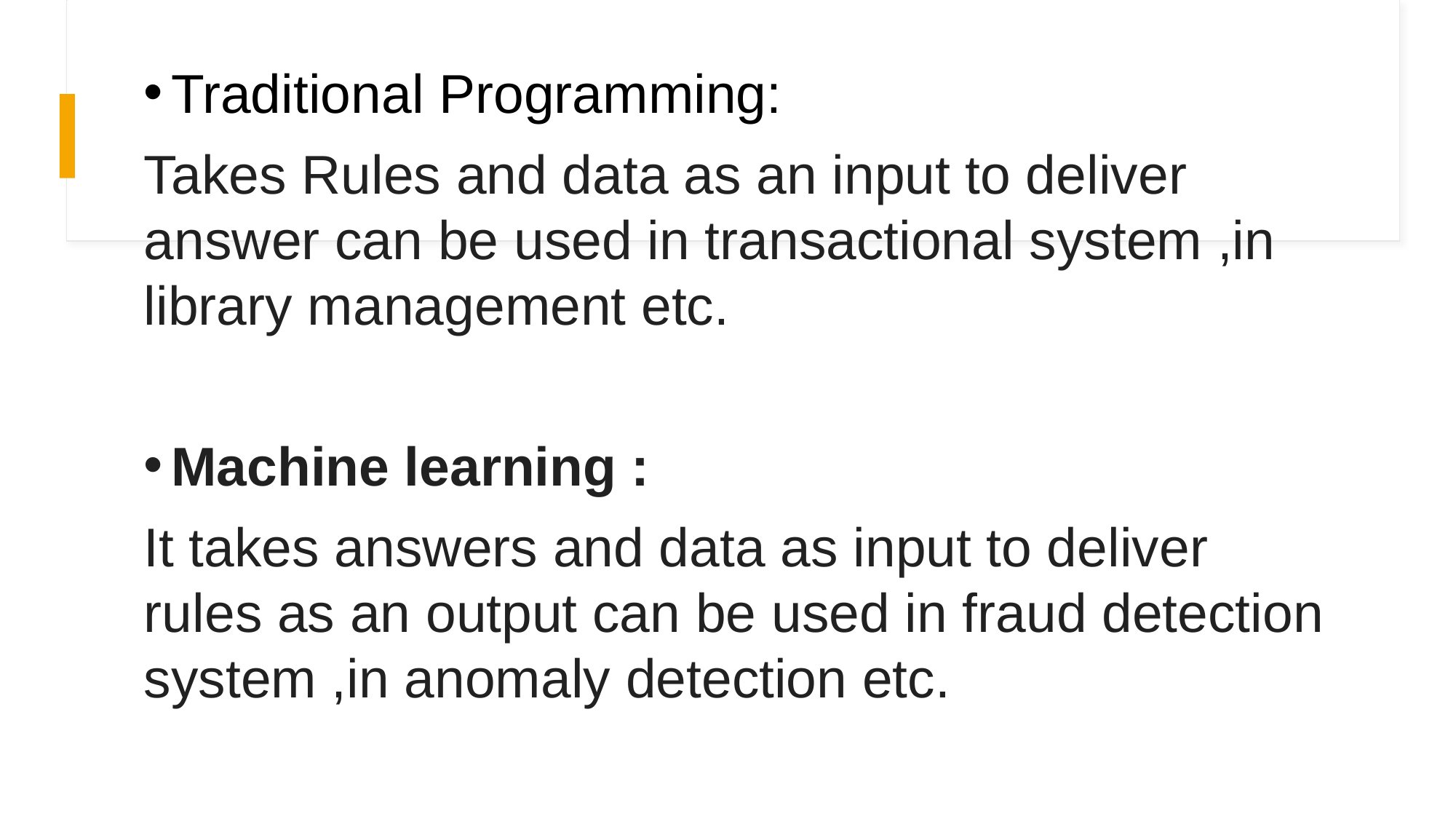

Traditional Programming:
Takes Rules and data as an input to deliver answer can be used in transactional system ,in library management etc.

Machine learning :
It takes answers and data as input to deliver rules as an output can be used in fraud detection system ,in anomaly detection etc.